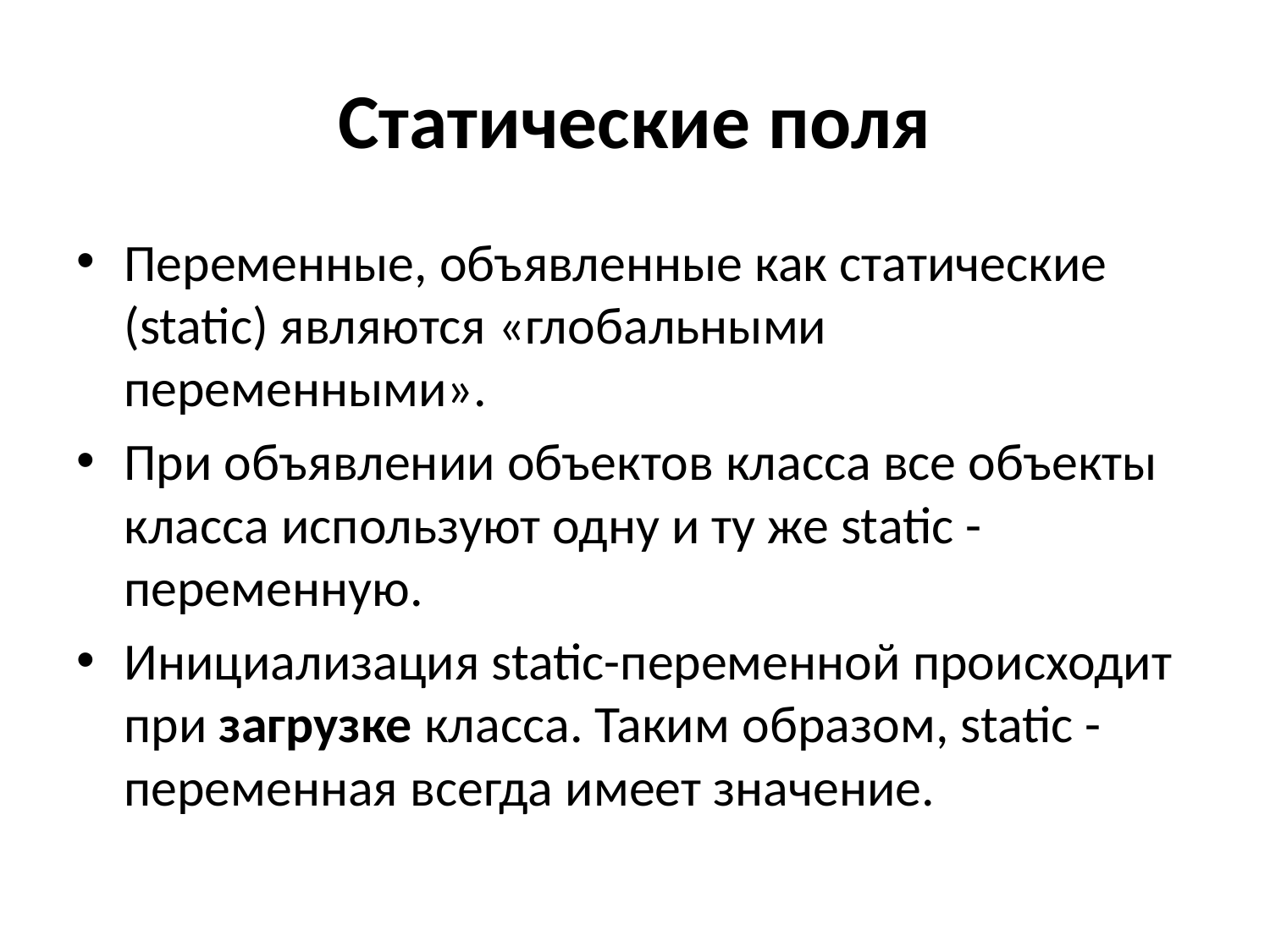

# Статические поля
Переменные, объявленные как статические (static) являются «глобальными переменными».
При объявлении объектов класса все объекты класса используют одну и ту же static - переменную.
Инициализация static-переменной происходит при загрузке класса. Таким образом, static -переменная всегда имеет значение.